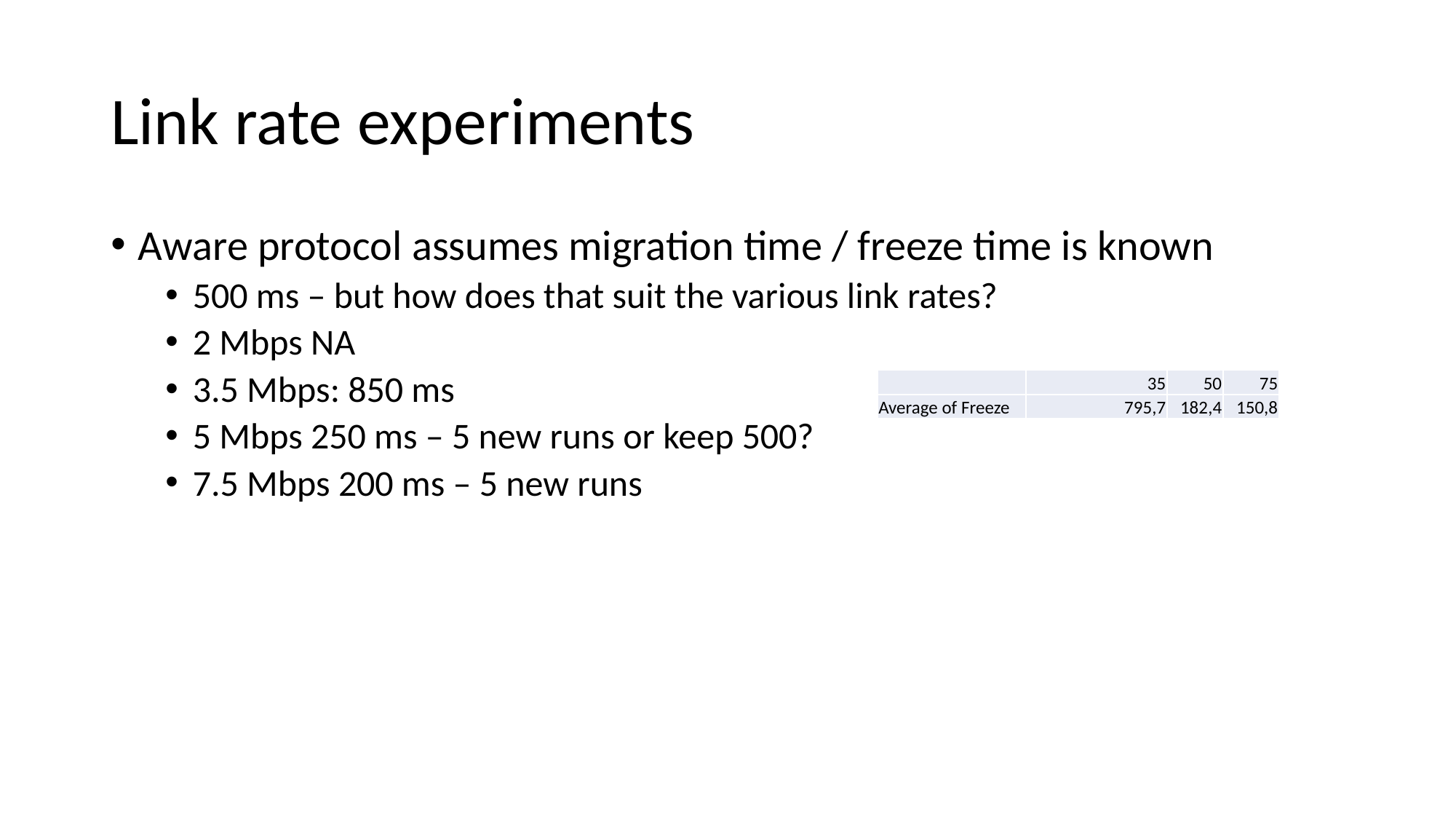

# Link rate experiments
Aware protocol assumes migration time / freeze time is known
500 ms – but how does that suit the various link rates?
2 Mbps NA
3.5 Mbps: 850 ms
5 Mbps 250 ms – 5 new runs or keep 500?
7.5 Mbps 200 ms – 5 new runs

|  | 35 | 50 | 75 |
| --- | --- | --- | --- |
| Average of Freeze | 795,7 | 182,4 | 150,8 |